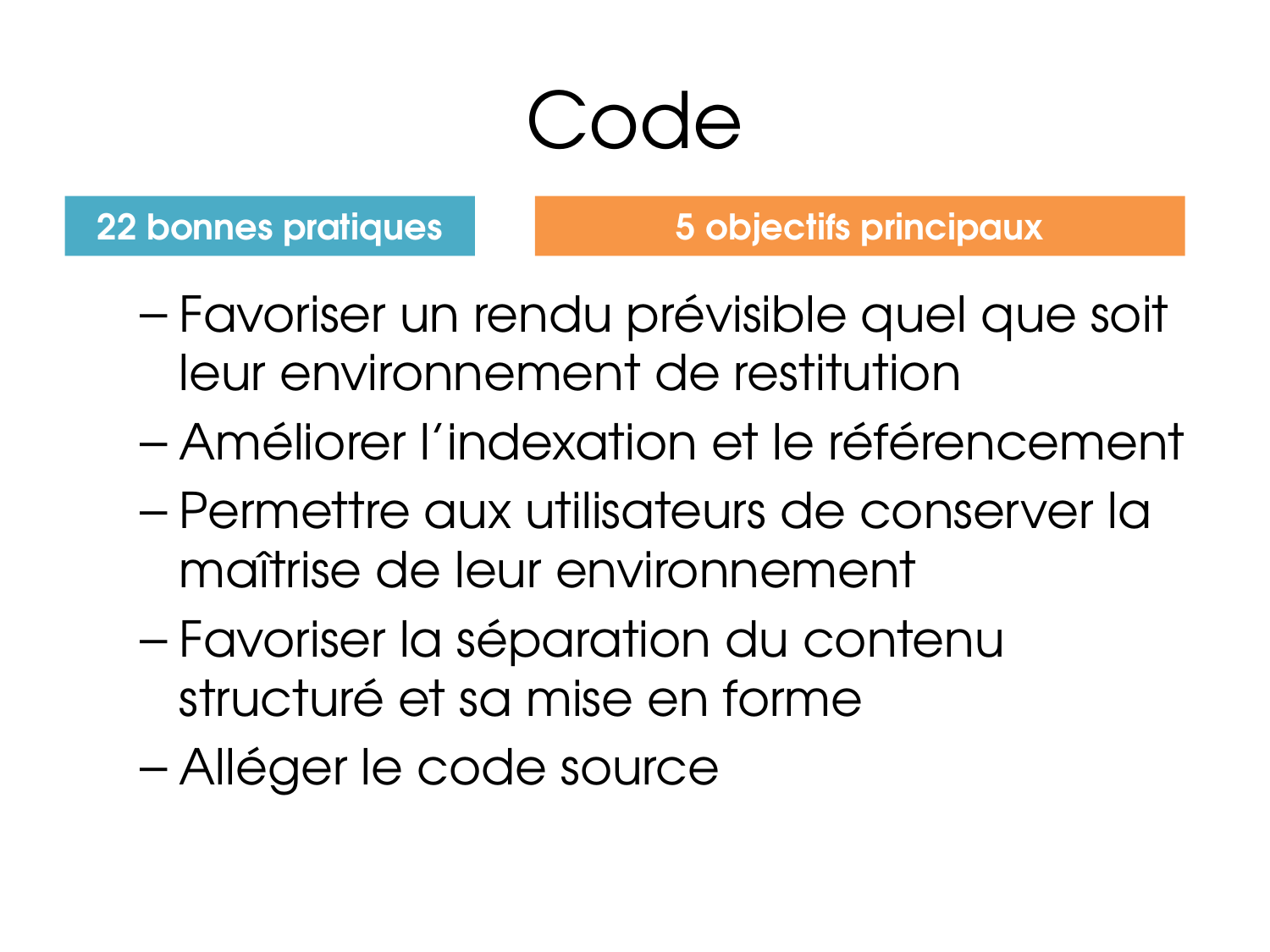

# Code
22 bonnes pratiques
5 objectifs principaux
Favoriser un rendu prévisible quel que soit leur environnement de restitution
Améliorer l’indexation et le référencement
Permettre aux utilisateurs de conserver la maîtrise de leur environnement
Favoriser la séparation du contenu structuré et sa mise en forme
Alléger le code source